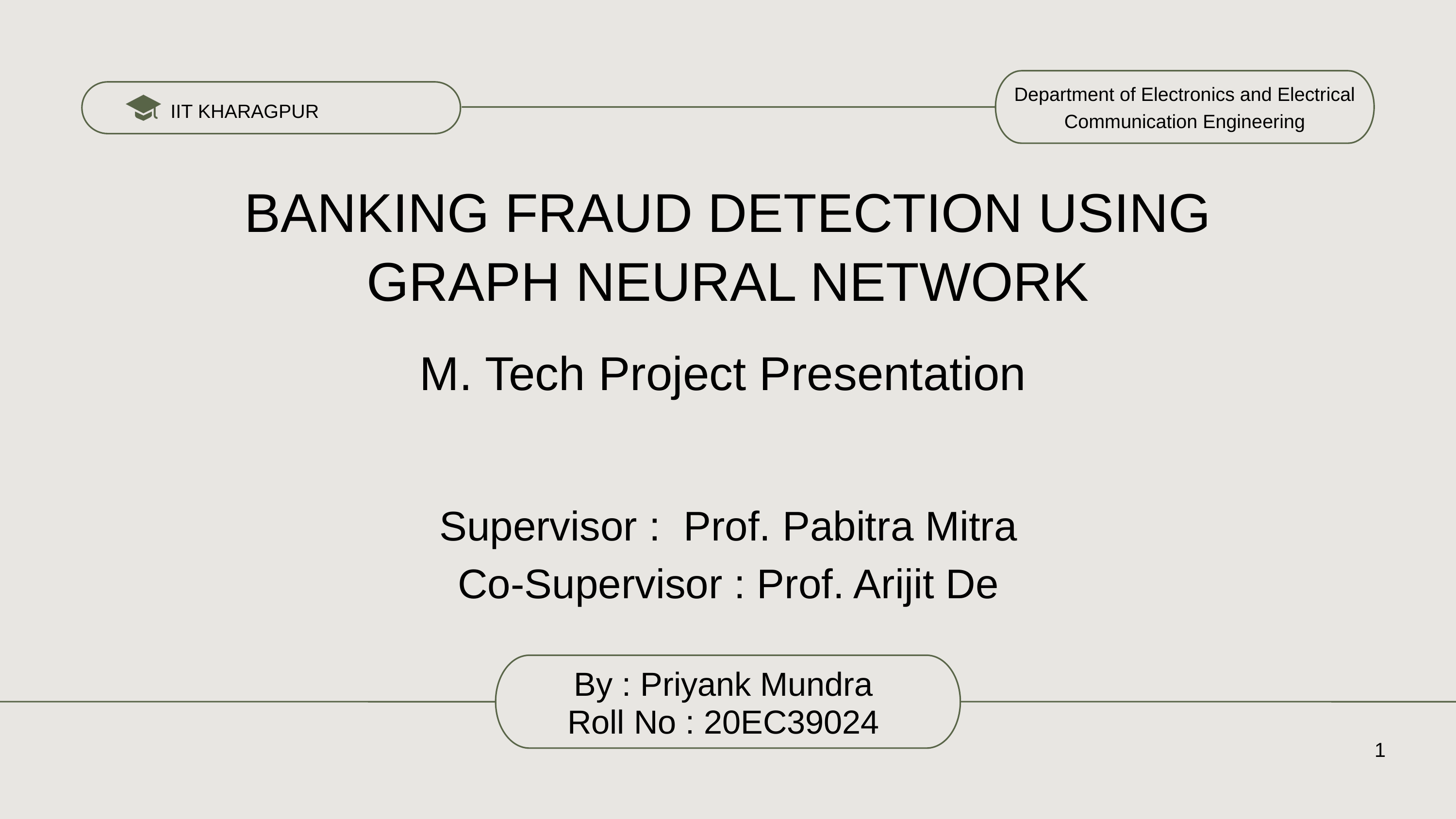

Department of Electronics and Electrical Communication Engineering

IIT KHARAGPUR

BANKING FRAUD DETECTION USING GRAPH NEURAL NETWORK
M. Tech Project Presentation
Supervisor :  Prof. Pabitra Mitra
Co-Supervisor : Prof. Arijit De

By : Priyank Mundra
Roll No : 20EC39024

1